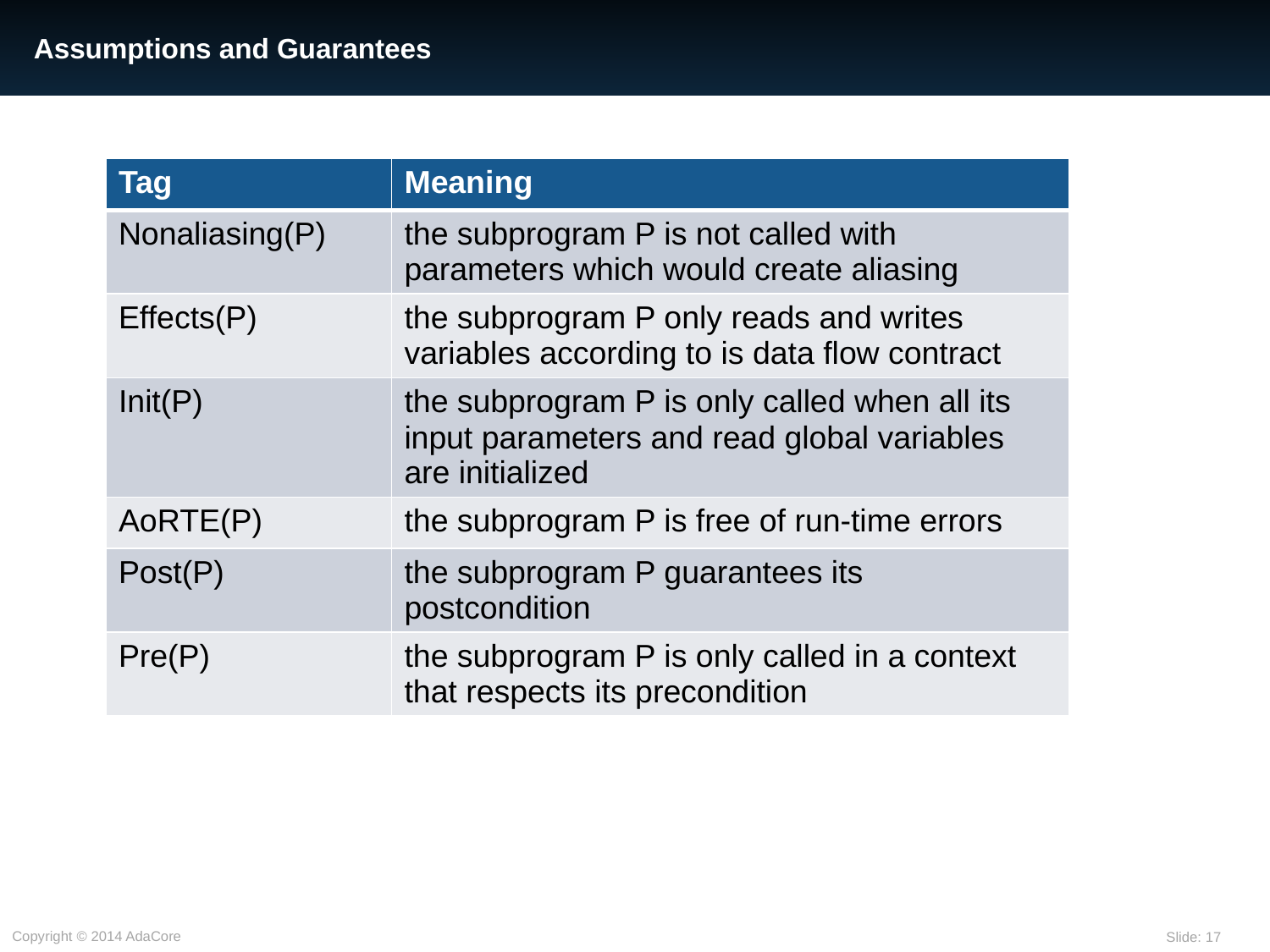

# Assumptions and Guarantees

| Tag | Meaning |
| --- | --- |
| Nonaliasing(P) | the subprogram P is not called with parameters which would create aliasing |
| Effects(P) | the subprogram P only reads and writes variables according to is data flow contract |
| Init(P) | the subprogram P is only called when all its input parameters and read global variables are initialized |
| AoRTE(P) | the subprogram P is free of run-time errors |
| Post(P) | the subprogram P guarantees its postcondition |
| Pre(P) | the subprogram P is only called in a context that respects its precondition |